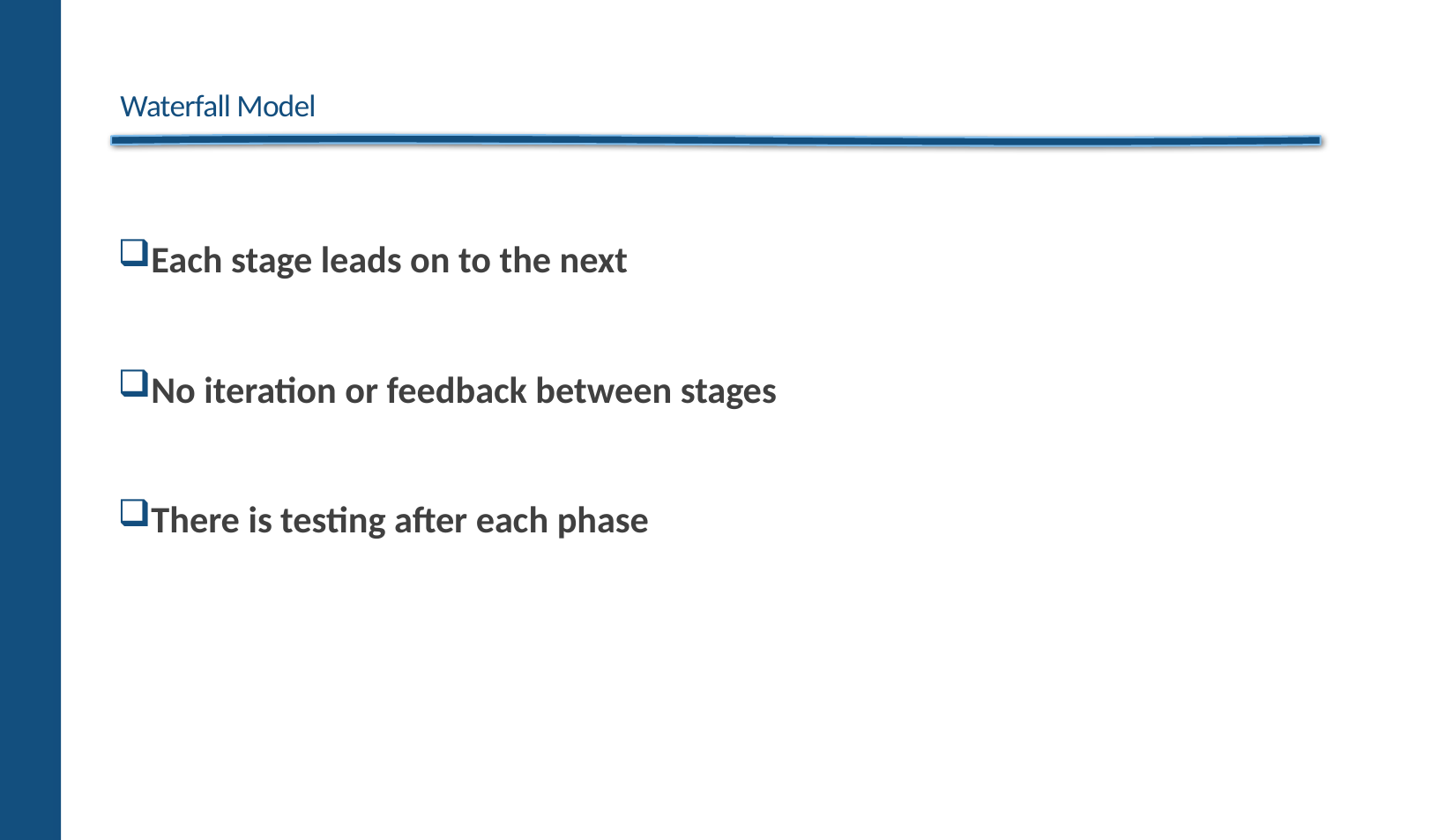

# Waterfall Model
Each stage leads on to the next
No iteration or feedback between stages
There is testing after each phase